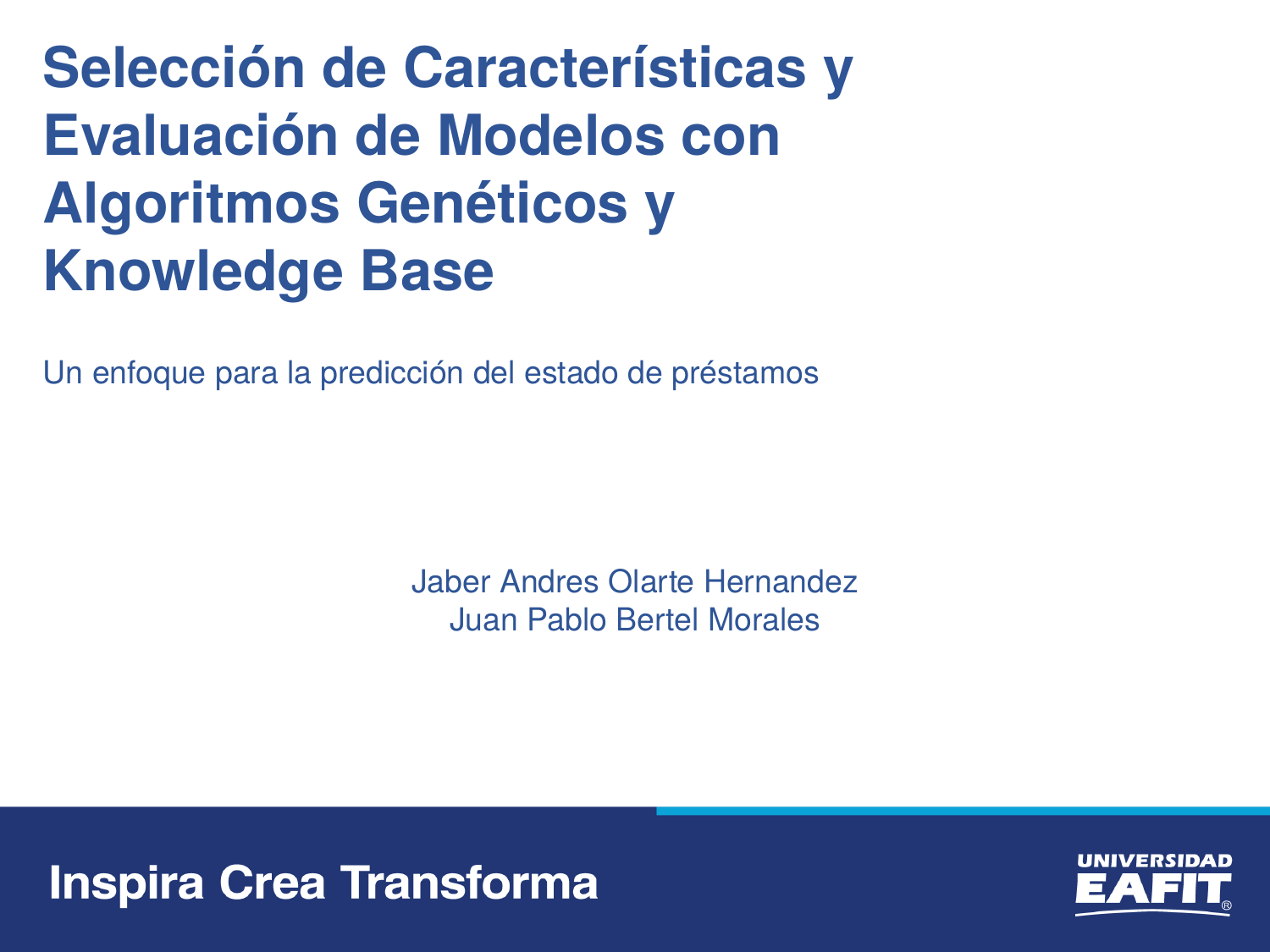

Selección de Características y Evaluación de Modelos con Algoritmos Genéticos y Knowledge Base
Un enfoque para la predicción del estado de préstamos
Jaber Andres Olarte Hernandez
Juan Pablo Bertel Morales